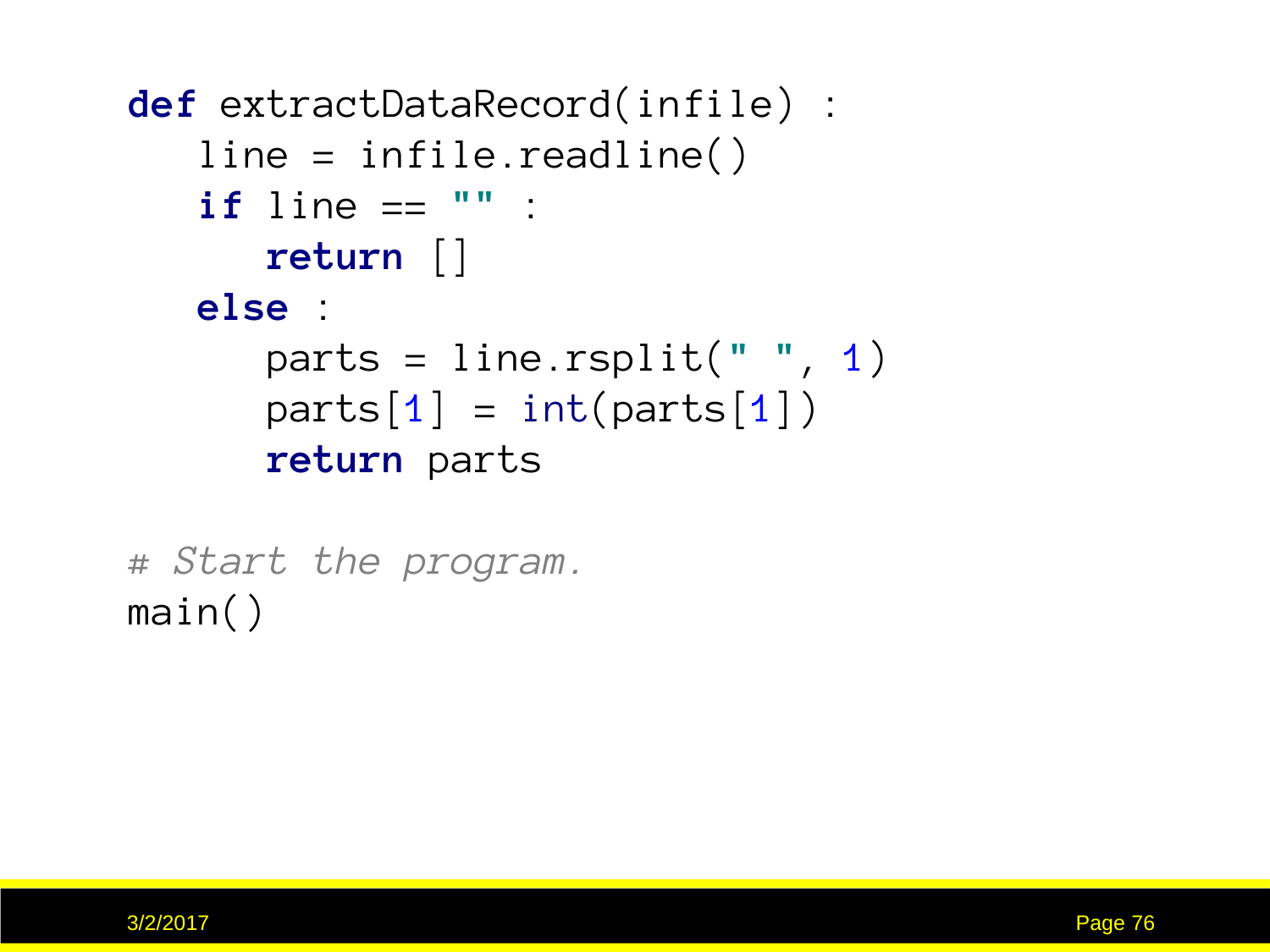

def extractDataRecord(infile) :
   line = infile.readline()
   if line == "" :
      return []
   else :
      parts = line.rsplit(" ", 1)
      parts[1] = int(parts[1])
      return parts
# Start the program.
main()
3/2/2017
Page 76